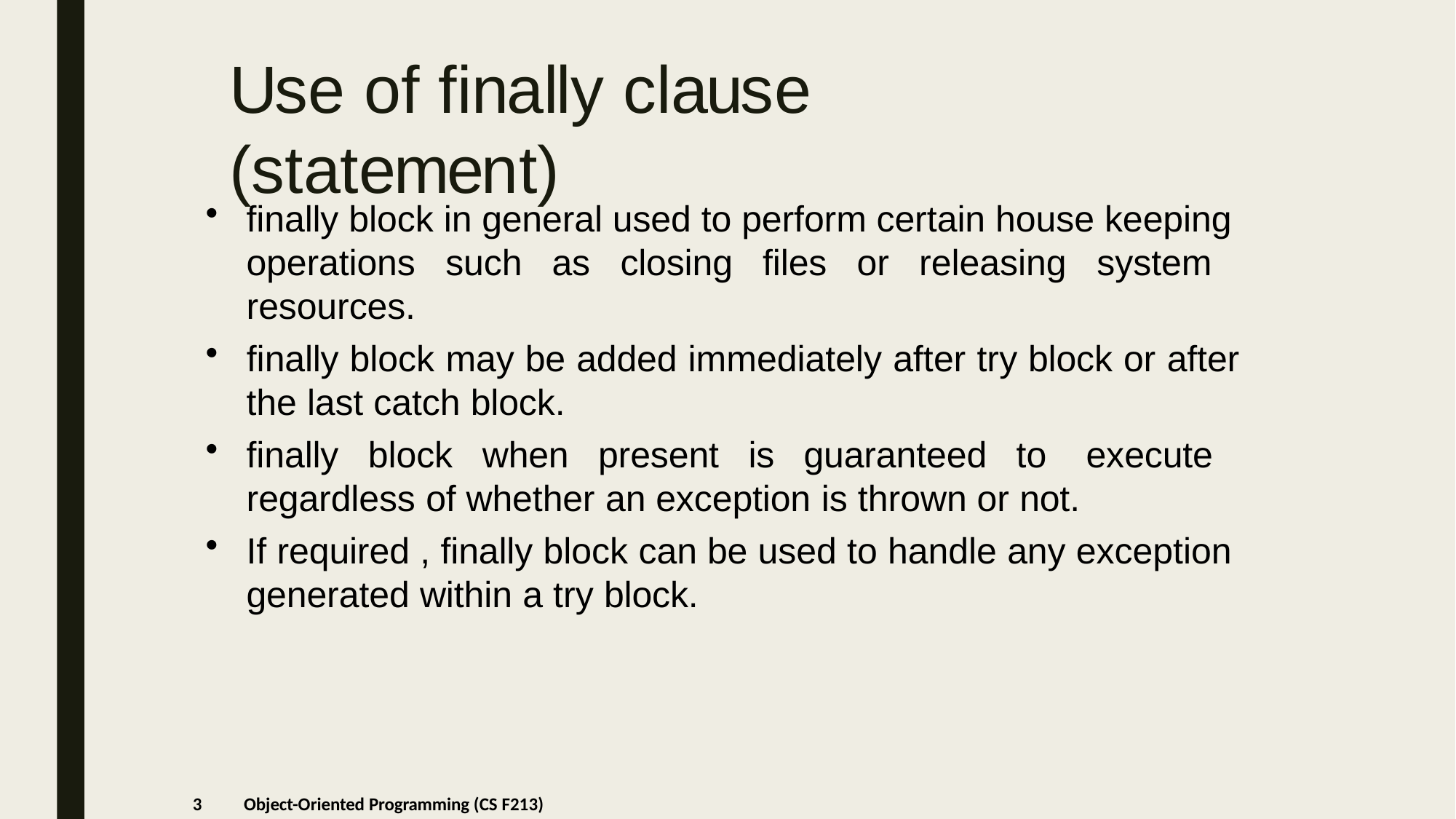

# Use of finally clause (statement)
finally block in general used to perform certain house keeping  operations such as closing files or releasing system  resources.
finally block may be added immediately after try block or after
the last catch block.
finally block when present is guaranteed to execute  regardless of whether an exception is thrown or not.
If required , finally block can be used to handle any exception  generated within a try block.
3
Object-Oriented Programming (CS F213)